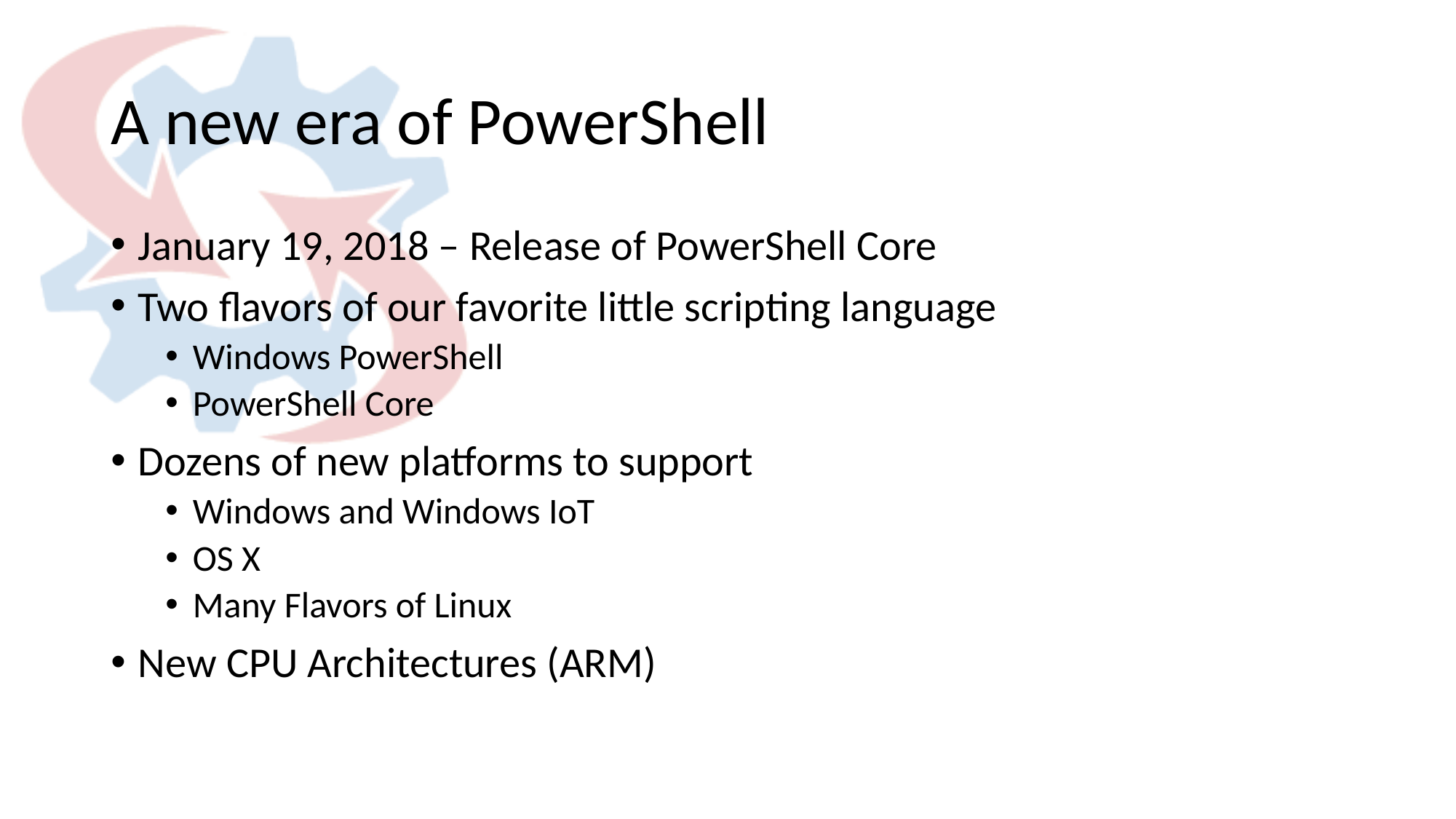

# A new era of PowerShell
January 19, 2018 – Release of PowerShell Core
Two flavors of our favorite little scripting language
Windows PowerShell
PowerShell Core
Dozens of new platforms to support
Windows and Windows IoT
OS X
Many Flavors of Linux
New CPU Architectures (ARM)